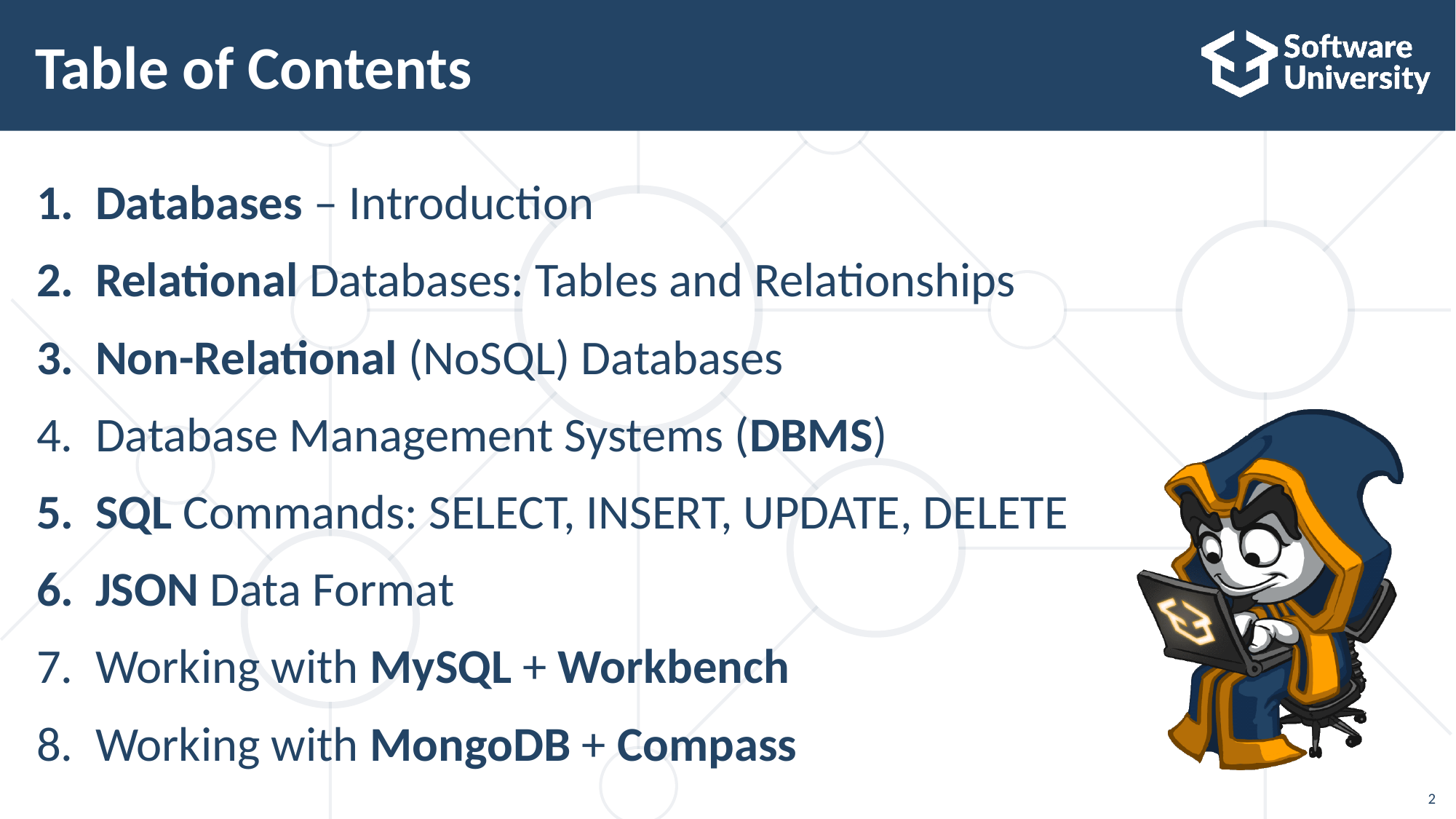

# Table of Contents
Databases – Introduction
Relational Databases: Tables and Relationships
Non-Relational (NoSQL) Databases
Database Management Systems (DBMS)
SQL Commands: SELECT, INSERT, UPDATE, DELETE
JSON Data Format
Working with MySQL + Workbench
Working with MongoDB + Compass

2